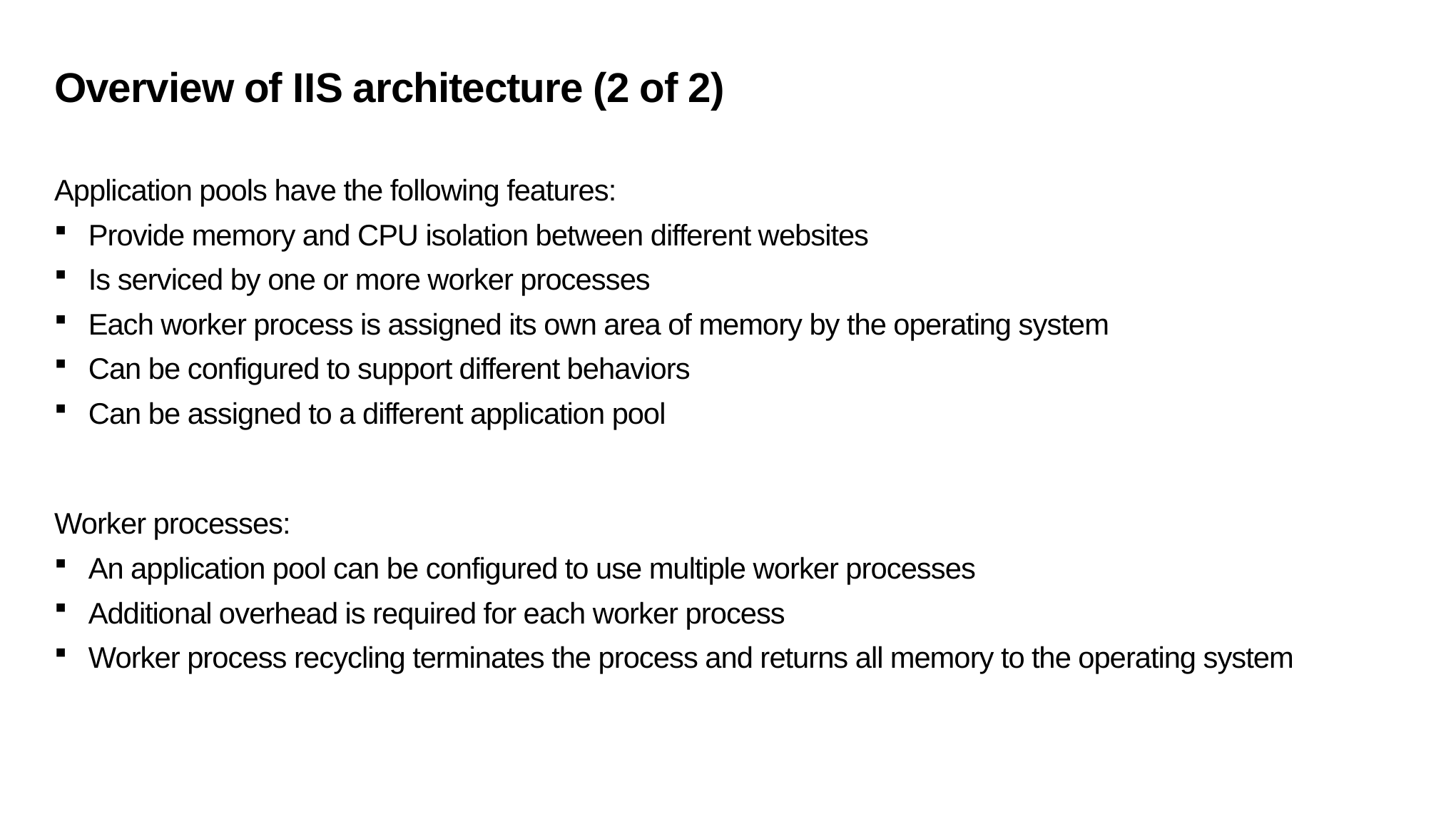

# Overview of IIS architecture (2 of 2)
Application pools have the following features:
Provide memory and CPU isolation between different websites
Is serviced by one or more worker processes
Each worker process is assigned its own area of memory by the operating system
Can be configured to support different behaviors
Can be assigned to a different application pool

Worker processes:
An application pool can be configured to use multiple worker processes
Additional overhead is required for each worker process
Worker process recycling terminates the process and returns all memory to the operating system